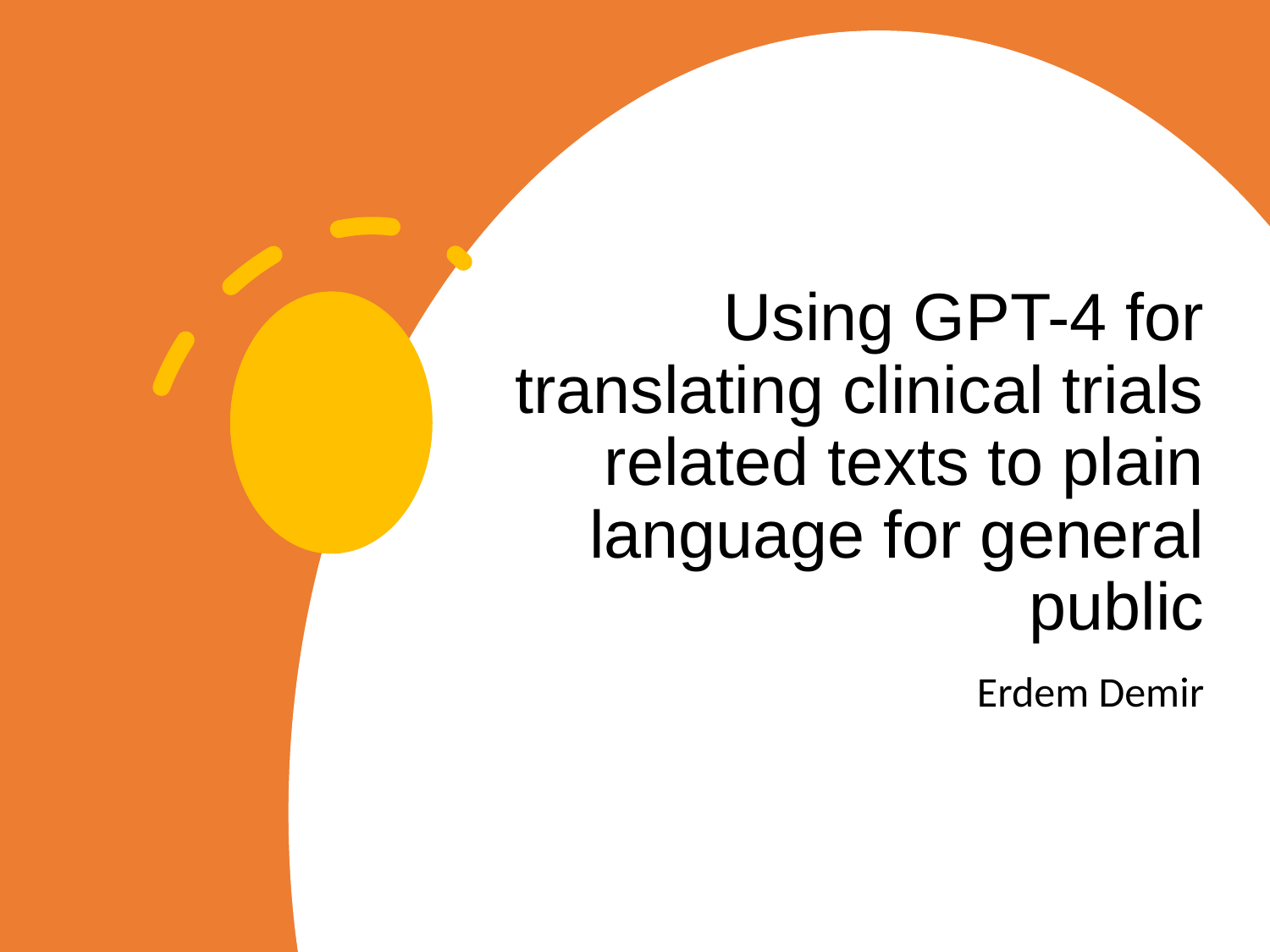

# Using GPT-4 for translating clinical trials related texts to plain language for general public

Erdem Demir